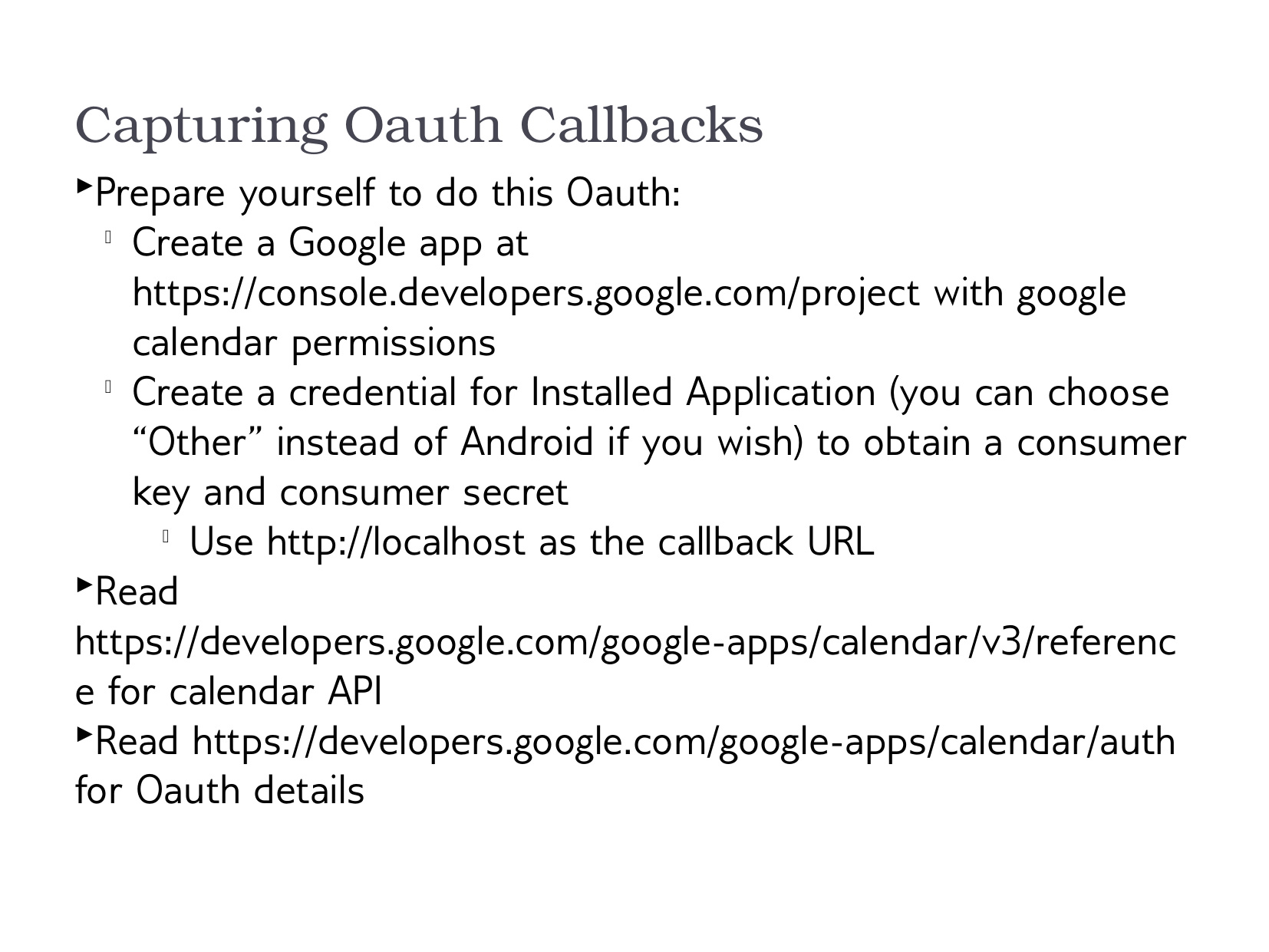

Capturing Oauth Callbacks
Prepare yourself to do this Oauth:
Create a Google app at https://console.developers.google.com/project with google calendar permissions
Create a credential for Installed Application (you can choose “Other” instead of Android if you wish) to obtain a consumer key and consumer secret
Use http://localhost as the callback URL
Read https://developers.google.com/google-apps/calendar/v3/reference for calendar API
Read https://developers.google.com/google-apps/calendar/auth for Oauth details